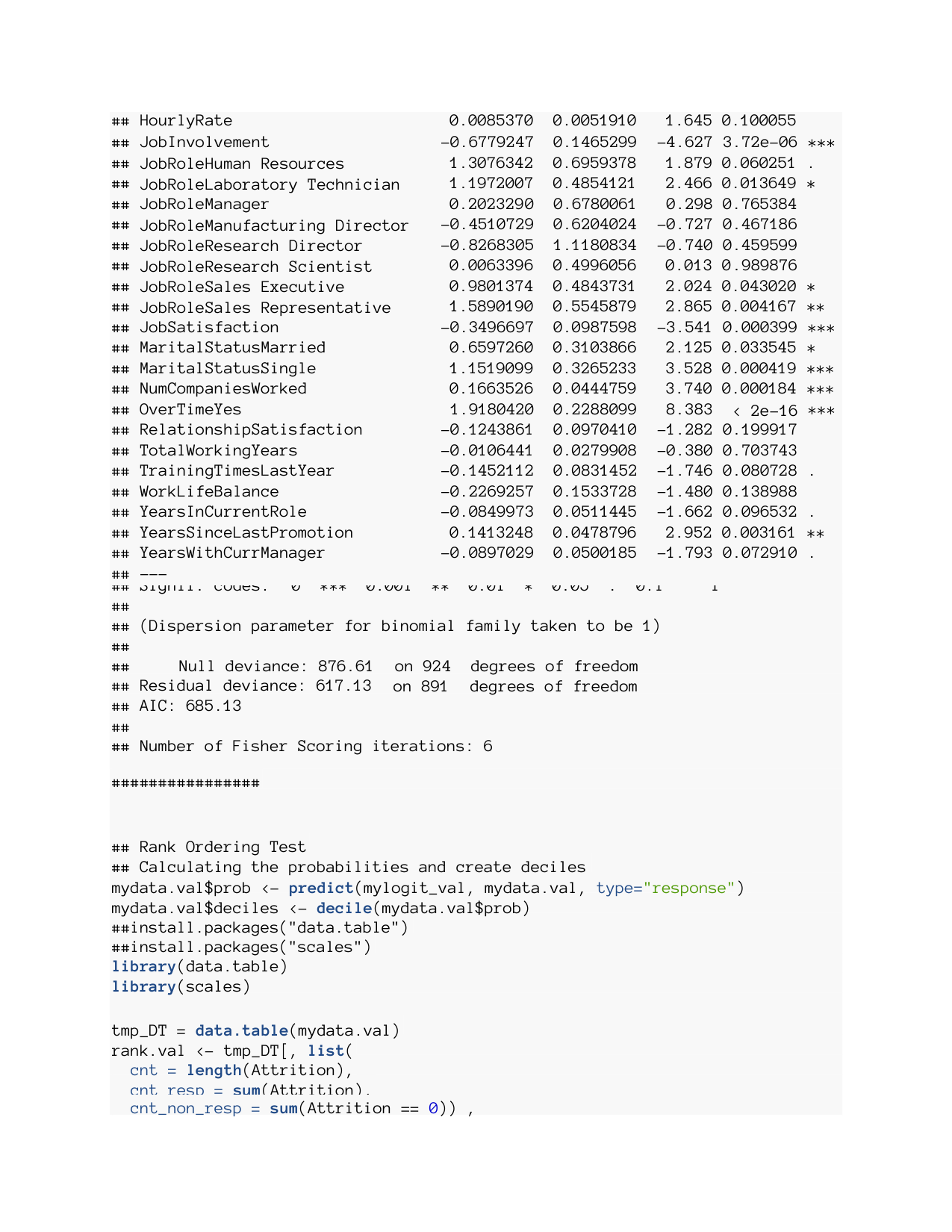

| ## | HourlyRate | 0.0085370 | 0.0051910 | 1.645 | 0.100055 |  |
| --- | --- | --- | --- | --- | --- | --- |
| ## | JobInvolvement | -0.6779247 | 0.1465299 | -4.627 | 3.72e-06 | \*\*\* |
| ## | JobRoleHuman Resources | 1.3076342 | 0.6959378 | 1.879 | 0.060251 | . |
| ## | JobRoleLaboratory Technician | 1.1972007 | 0.4854121 | 2.466 | 0.013649 | \* |
| ## | JobRoleManager | 0.2023290 | 0.6780061 | 0.298 | 0.765384 |  |
| ## | JobRoleManufacturing Director | -0.4510729 | 0.6204024 | -0.727 | 0.467186 |  |
| ## | JobRoleResearch Director | -0.8268305 | 1.1180834 | -0.740 | 0.459599 |  |
| ## | JobRoleResearch Scientist | 0.0063396 | 0.4996056 | 0.013 | 0.989876 |  |
| ## | JobRoleSales Executive | 0.9801374 | 0.4843731 | 2.024 | 0.043020 | \* |
| ## | JobRoleSales Representative | 1.5890190 | 0.5545879 | 2.865 | 0.004167 | \*\* |
| ## | JobSatisfaction | -0.3496697 | 0.0987598 | -3.541 | 0.000399 | \*\*\* |
| ## | MaritalStatusMarried | 0.6597260 | 0.3103866 | 2.125 | 0.033545 | \* |
| ## | MaritalStatusSingle | 1.1519099 | 0.3265233 | 3.528 | 0.000419 | \*\*\* |
| ## | NumCompaniesWorked | 0.1663526 | 0.0444759 | 3.740 | 0.000184 | \*\*\* |
| ## | OverTimeYes | 1.9180420 | 0.2288099 | 8.383 | < 2e-16 | \*\*\* |
| ## | RelationshipSatisfaction | -0.1243861 | 0.0970410 | -1.282 | 0.199917 |  |
| ## | TotalWorkingYears | -0.0106441 | 0.0279908 | -0.380 | 0.703743 |  |
| ## | TrainingTimesLastYear | -0.1452112 | 0.0831452 | -1.746 | 0.080728 | . |
| ## | WorkLifeBalance | -0.2269257 | 0.1533728 | -1.480 | 0.138988 |  |
| ## | YearsInCurrentRole | -0.0849973 | 0.0511445 | -1.662 | 0.096532 | . |
| ## | YearsSinceLastPromotion | 0.1413248 | 0.0478796 | 2.952 | 0.003161 | \*\* |
| ## | YearsWithCurrManager | -0.0897029 | 0.0500185 | -1.793 | 0.072910 | . |
| ## | --- |  |  |  |  |  |

##  Signif.  codes:	0  '***'  0.001  '**'  0.01  '*'  0.05  '.'  0.1  '  '  1
##
##  (Dispersion  parameter  for  binomial  family  taken  to  be  1)
##
##	Null  deviance:  876.61	on  924	degrees  of  freedom

##  Residual  deviance:  617.13
##  AIC:  685.13
##
on  891	degrees  of  freedom

##  Number  of  Fisher  Scoring  iterations:  6
################

##  Rank  Ordering  Test
##  Calculating  the  probabilities  and  create  deciles
mydata.val$prob  <-  predict(mylogit_val,  mydata.val,  type="response") mydata.val$deciles  <-  decile(mydata.val$prob)
##install.packages("data.table")
##install.packages("scales") library(data.table) library(scales)

tmp_DT  =  data.table(mydata.val) rank.val  <-  tmp_DT[,  list(
cnt  =  length(Attrition),
cnt_resp  =  sum(Attrition),

cnt_non_resp  =  sum(Attrition  ==  0))  ,